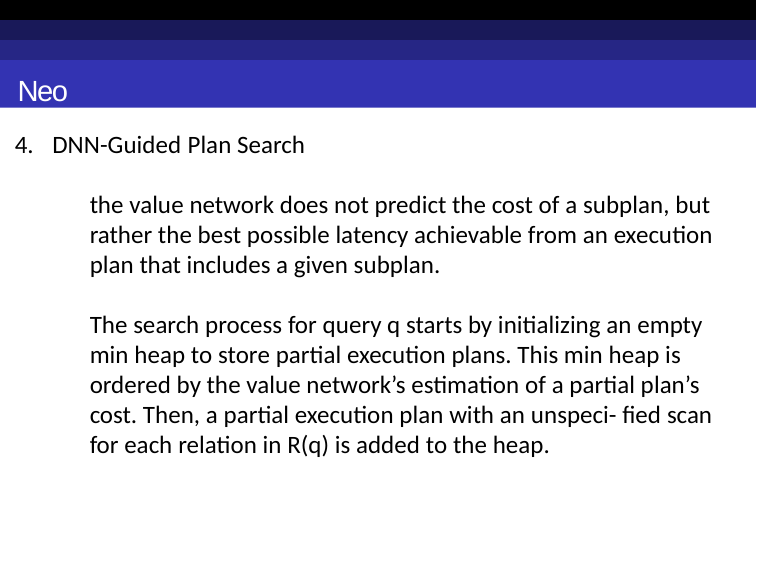

Neo
DNN-Guided Plan Search

the value network does not predict the cost of a subplan, but rather the best possible latency achievable from an execution plan that includes a given subplan.

The search process for query q starts by initializing an empty min heap to store partial execution plans. This min heap is ordered by the value network’s estimation of a partial plan’s cost. Then, a partial execution plan with an unspeci- fied scan for each relation in R(q) is added to the heap.